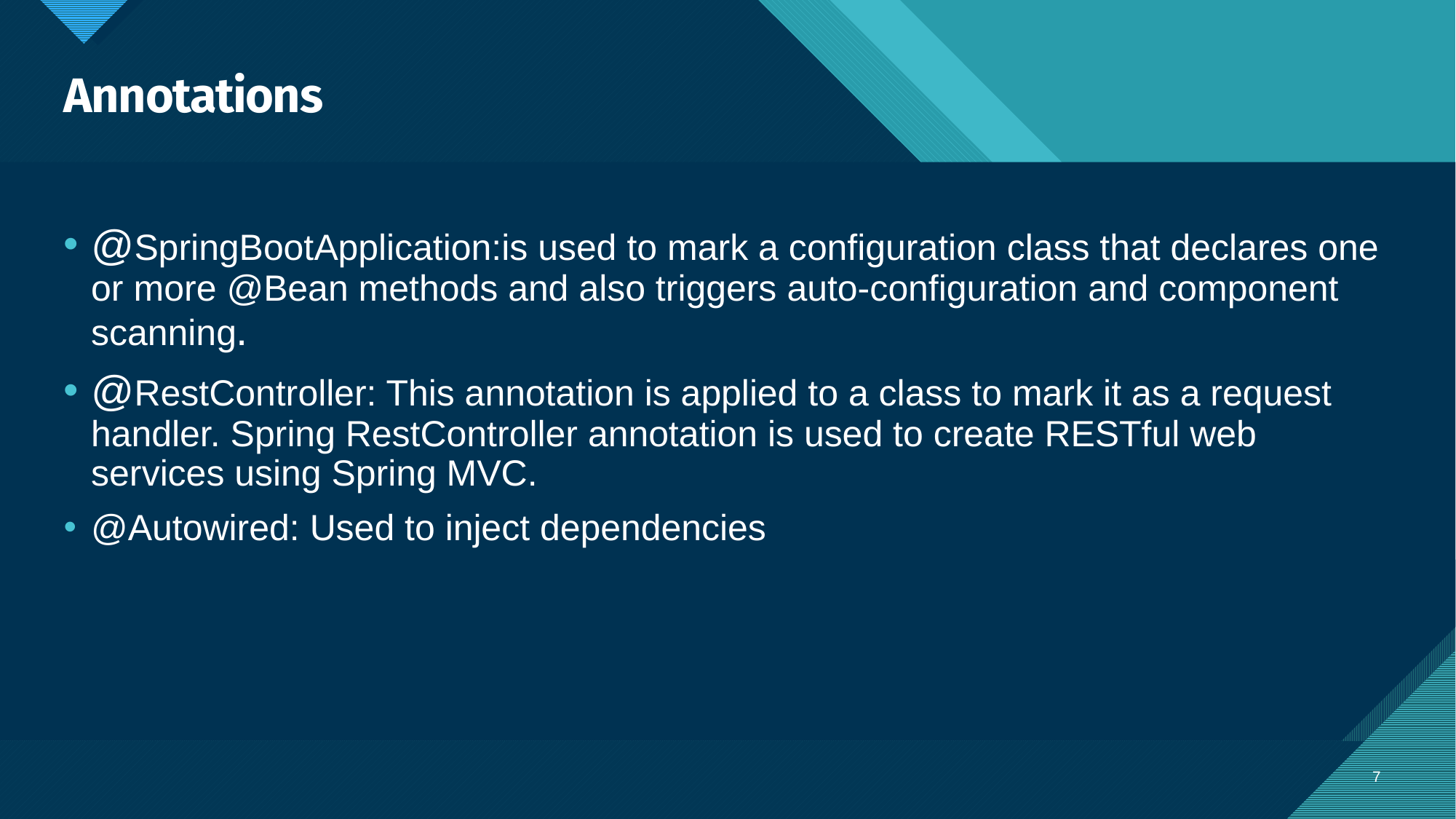

# Annotations
@SpringBootApplication:is used to mark a configuration class that declares one or more @Bean methods and also triggers auto-configuration and component scanning.
@RestController: This annotation is applied to a class to mark it as a request handler. Spring RestController annotation is used to create RESTful web services using Spring MVC.
@Autowired: Used to inject dependencies
7